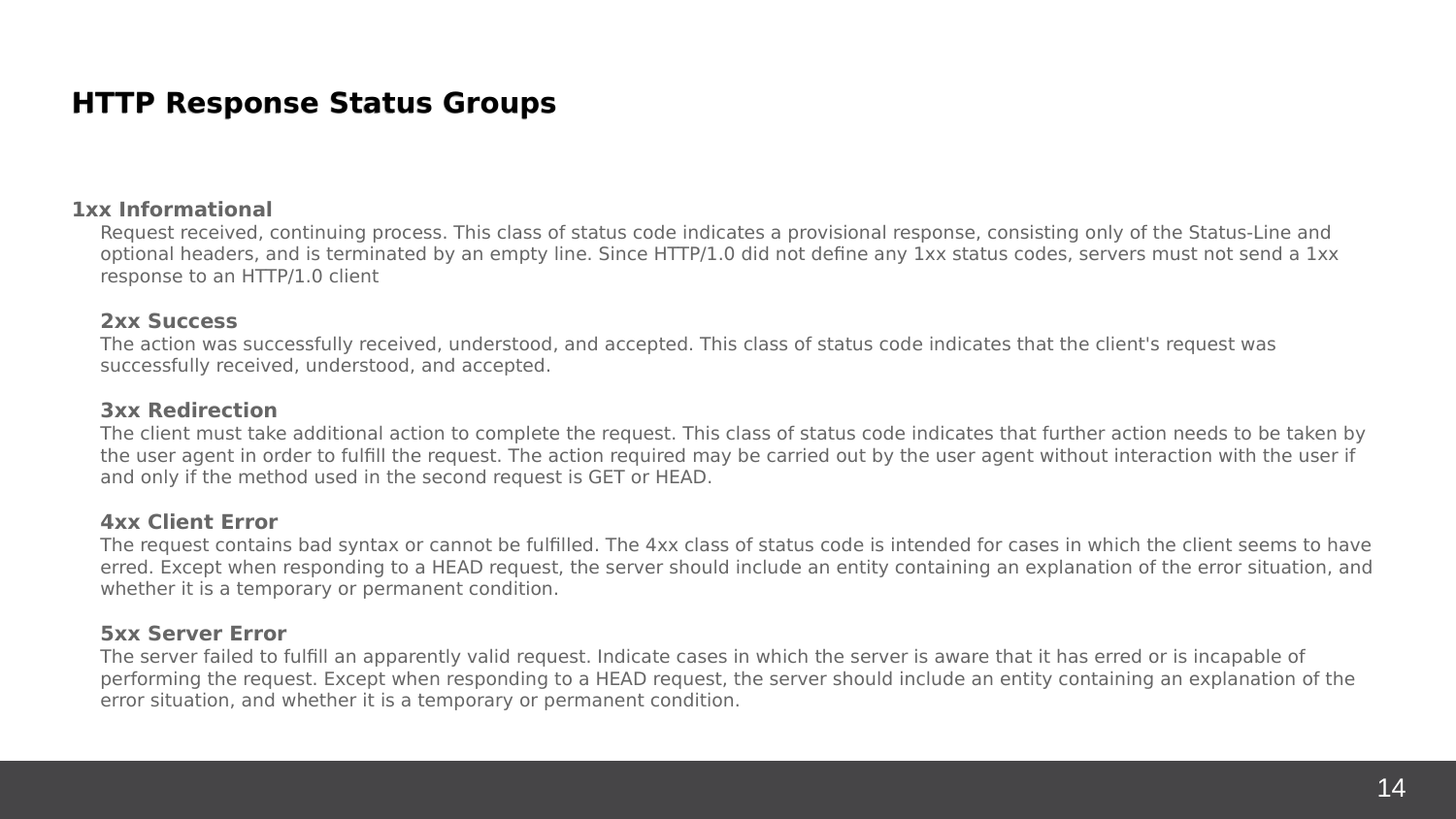

HTTP Response Status Groups
1xx Informational
Request received, continuing process. This class of status code indicates a provisional response, consisting only of the Status-Line and optional headers, and is terminated by an empty line. Since HTTP/1.0 did not define any 1xx status codes, servers must not send a 1xx response to an HTTP/1.0 client

2xx Success
The action was successfully received, understood, and accepted. This class of status code indicates that the client's request was successfully received, understood, and accepted.

3xx Redirection
The client must take additional action to complete the request. This class of status code indicates that further action needs to be taken by the user agent in order to fulfill the request. The action required may be carried out by the user agent without interaction with the user if and only if the method used in the second request is GET or HEAD.

4xx Client Error
The request contains bad syntax or cannot be fulfilled. The 4xx class of status code is intended for cases in which the client seems to have erred. Except when responding to a HEAD request, the server should include an entity containing an explanation of the error situation, and whether it is a temporary or permanent condition.

5xx Server Error
The server failed to fulfill an apparently valid request. Indicate cases in which the server is aware that it has erred or is incapable of performing the request. Except when responding to a HEAD request, the server should include an entity containing an explanation of the error situation, and whether it is a temporary or permanent condition.
14